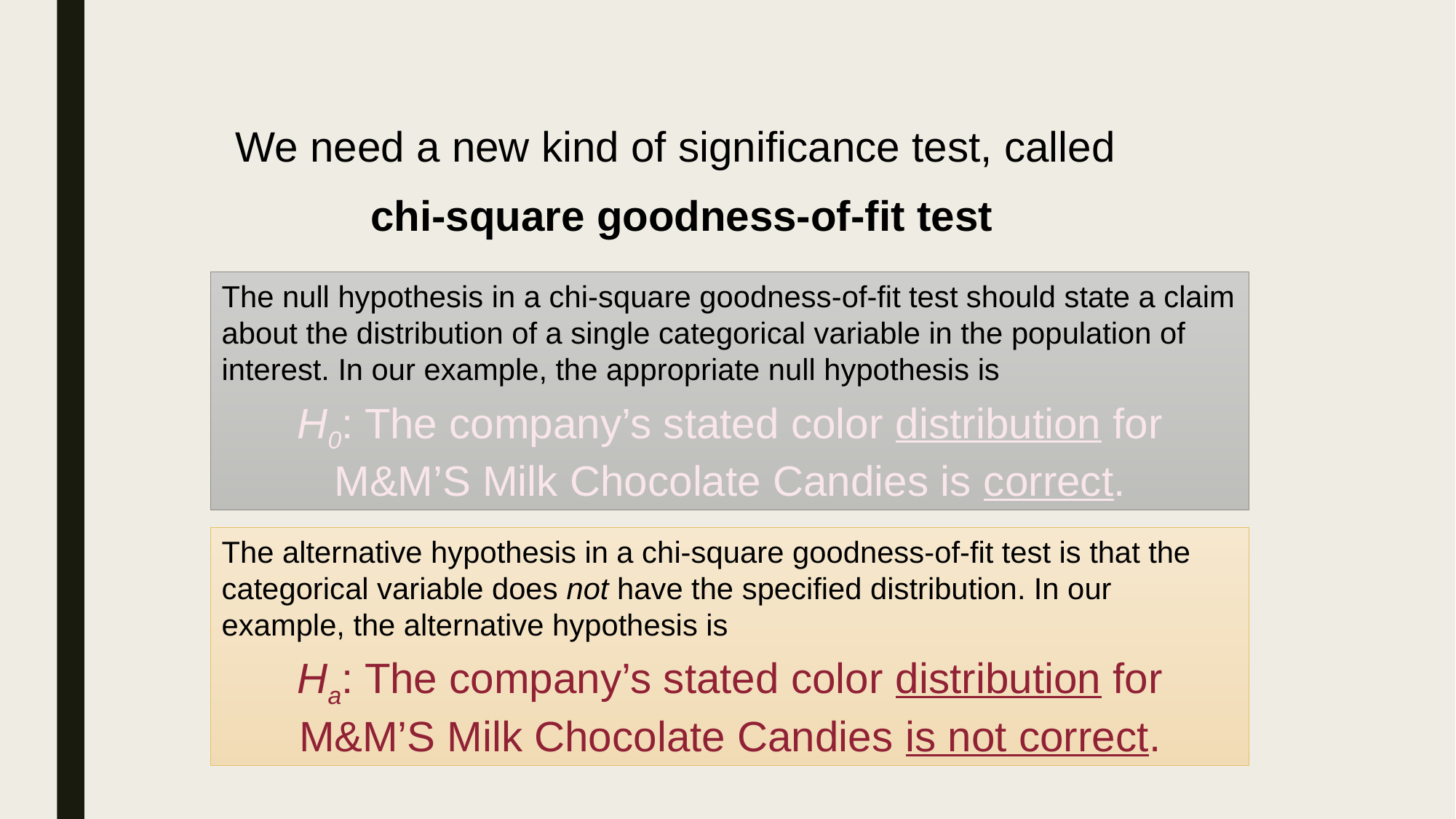

Comparing Observed and Expected Counts
We need a new kind of significance test, called
chi-square goodness-of-fit test
The null hypothesis in a chi-square goodness-of-fit test should state a claim about the distribution of a single categorical variable in the population of interest. In our example, the appropriate null hypothesis is
H0: The company’s stated color distribution for
M&M’S Milk Chocolate Candies is correct.
The alternative hypothesis in a chi-square goodness-of-fit test is that the categorical variable does not have the specified distribution. In our example, the alternative hypothesis is
Ha: The company’s stated color distribution for
M&M’S Milk Chocolate Candies is not correct.